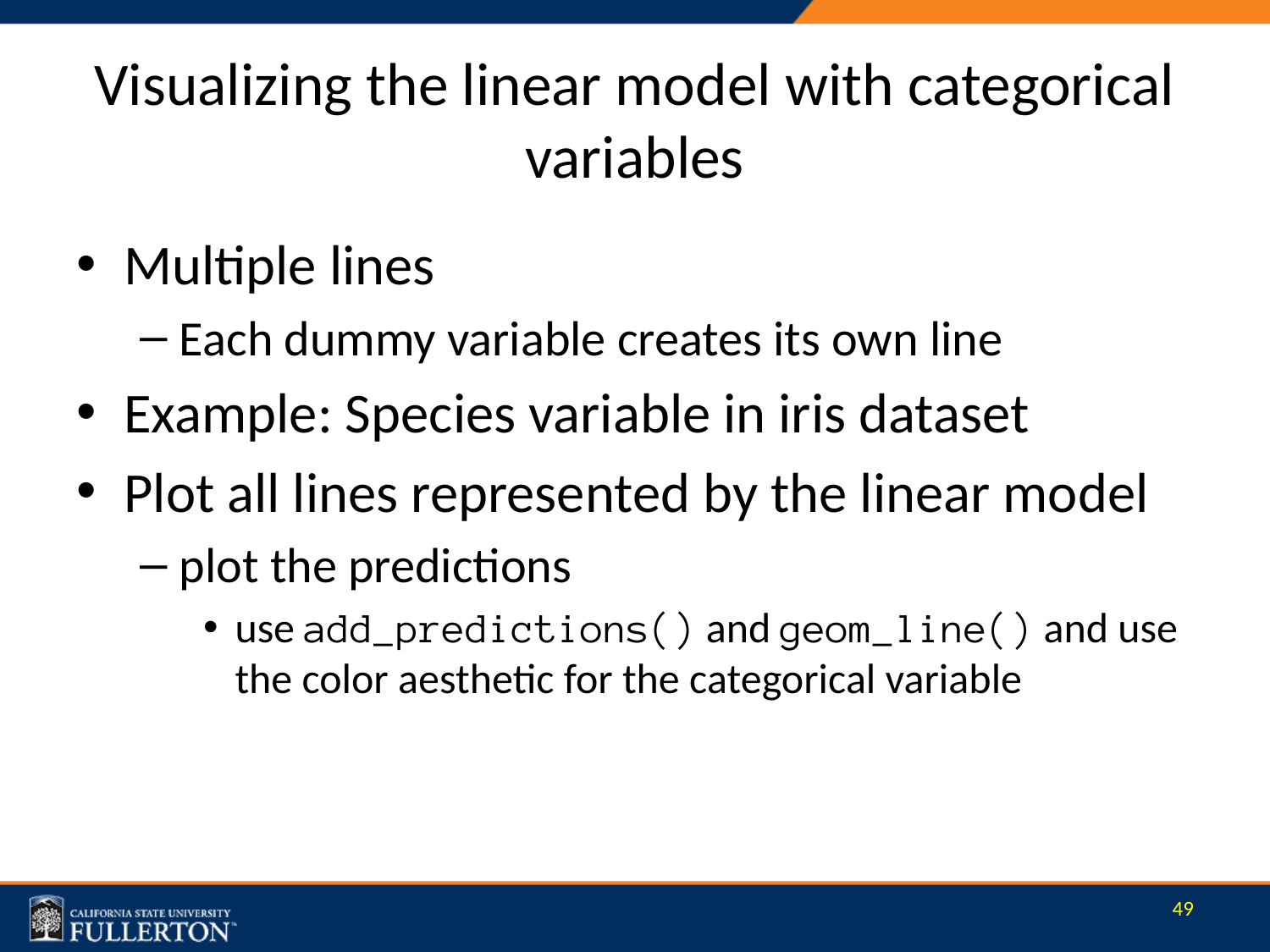

# Visualizing the linear model with categorical variables
Multiple lines
Each dummy variable creates its own line
Example: Species variable in iris dataset
Plot all lines represented by the linear model
plot the predictions
use add_predictions() and geom_line() and use the color aesthetic for the categorical variable

49